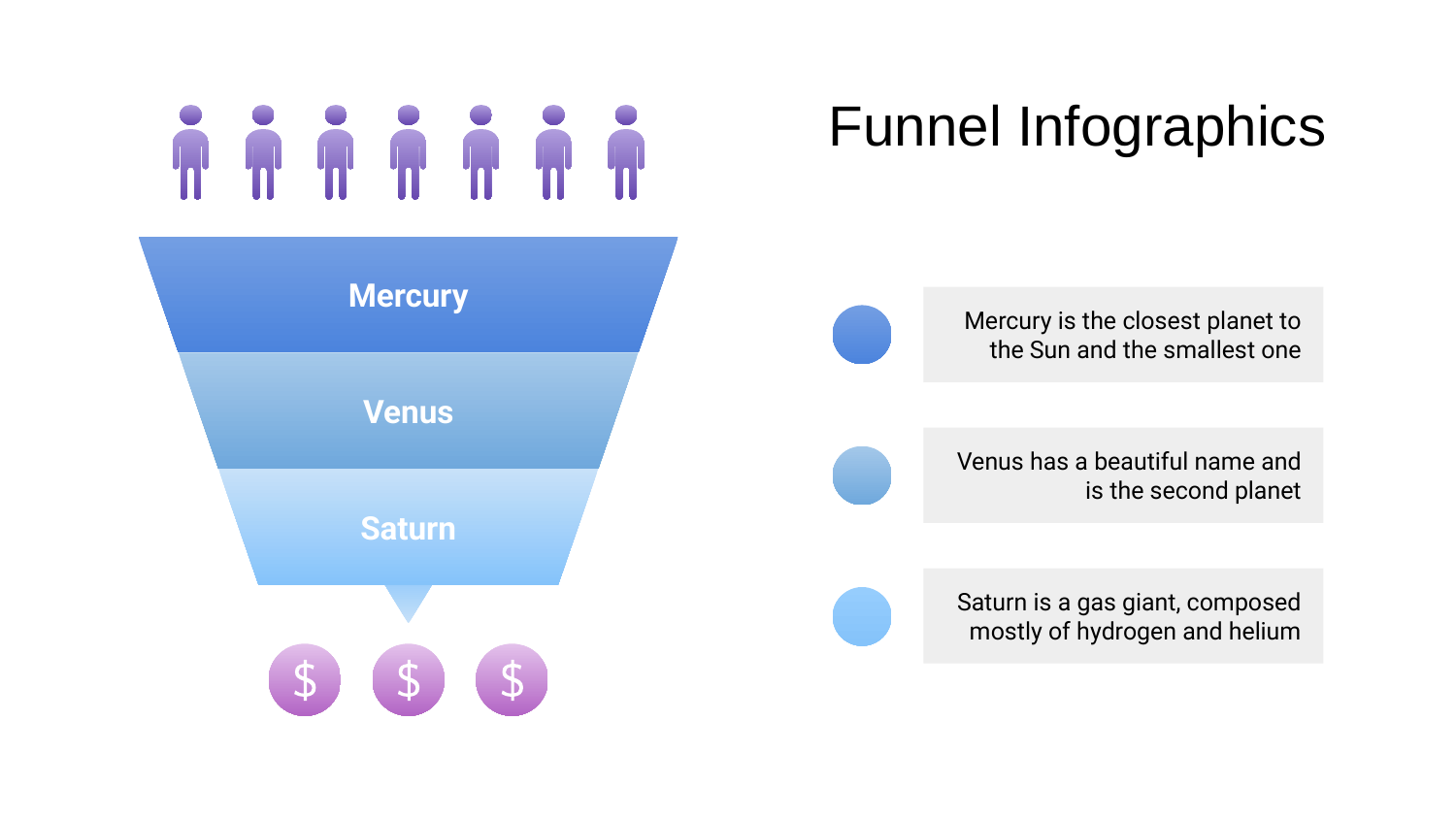

# Funnel Infographics

Mercury
Mercury is the closest planet to the Sun and the smallest one

Venus
Venus has a beautiful name and is the second planet

Saturn

Saturn is a gas giant, composed mostly of hydrogen and helium